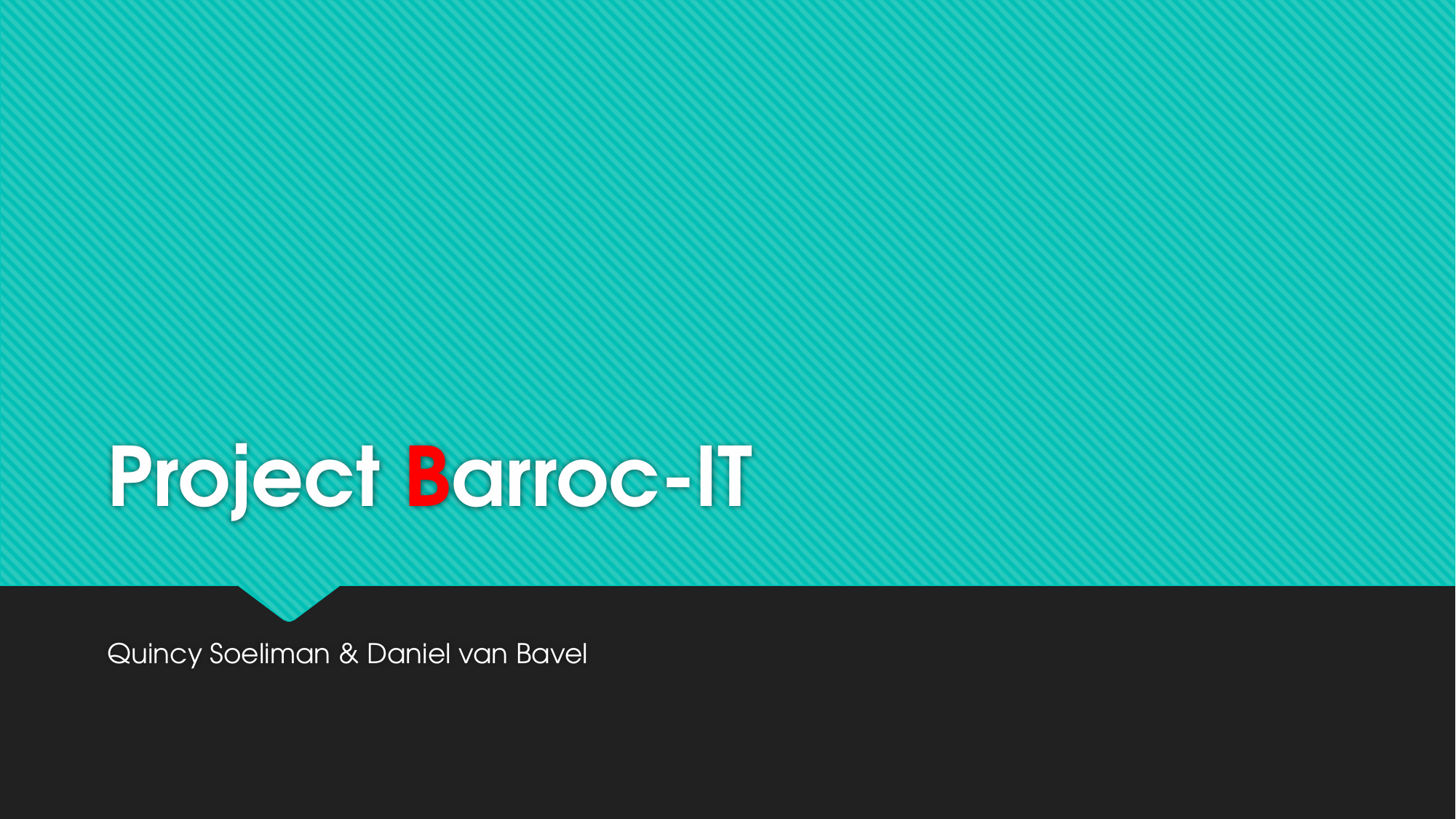

# Project Barroc-IT
Quincy Soeliman & Daniel van Bavel